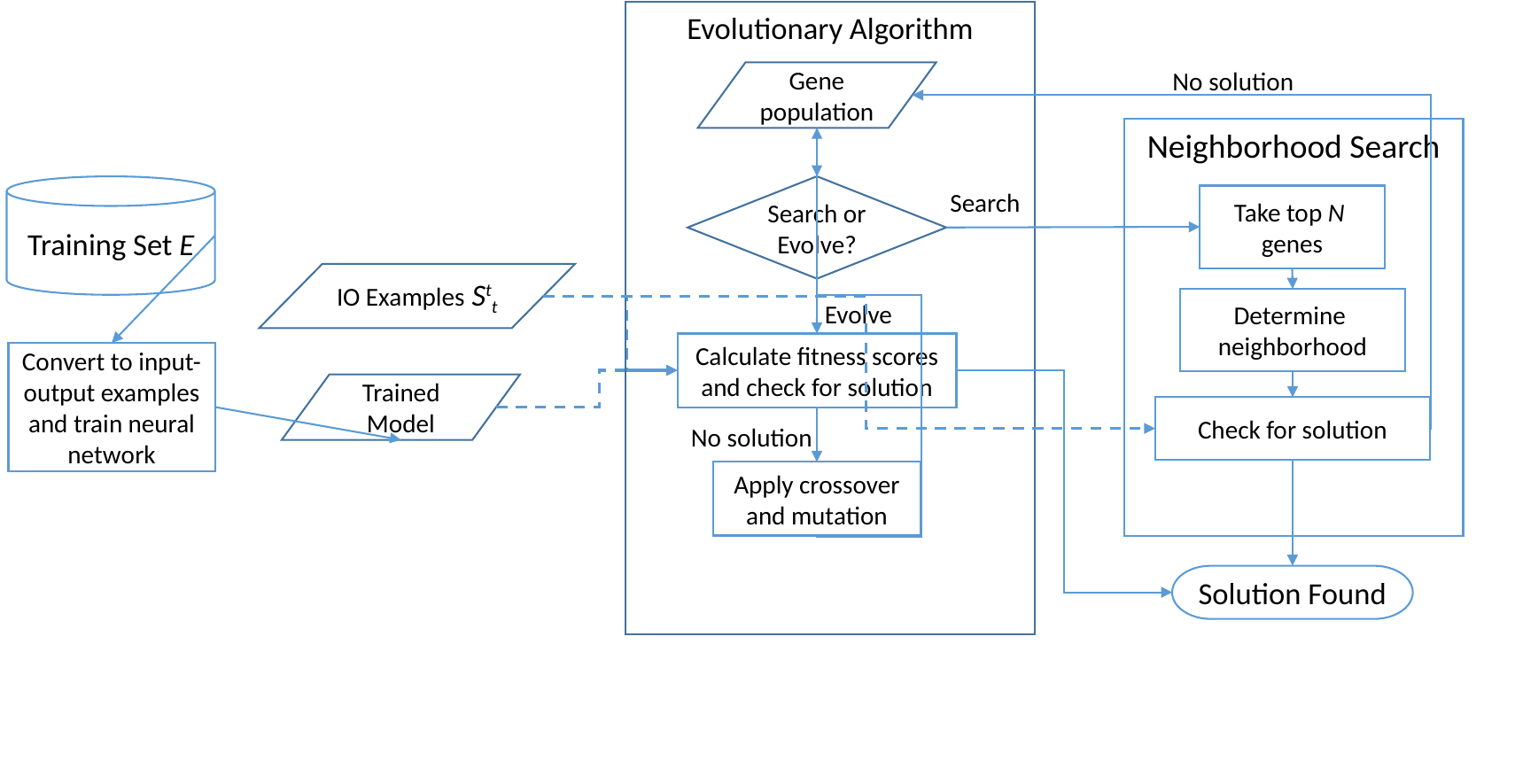

Evolutionary Algorithm
No solution
Gene population
Neighborhood Search
Training Set E
Search or Evolve?
Search
Take top N
genes
IO Examples Stt
Determine
neighborhood
Evolve
Calculate fitness scores and check for solution
Convert to input-output examples and train neural network
Trained Model
Check for solution
No solution
Apply crossover and mutation
Solution Found